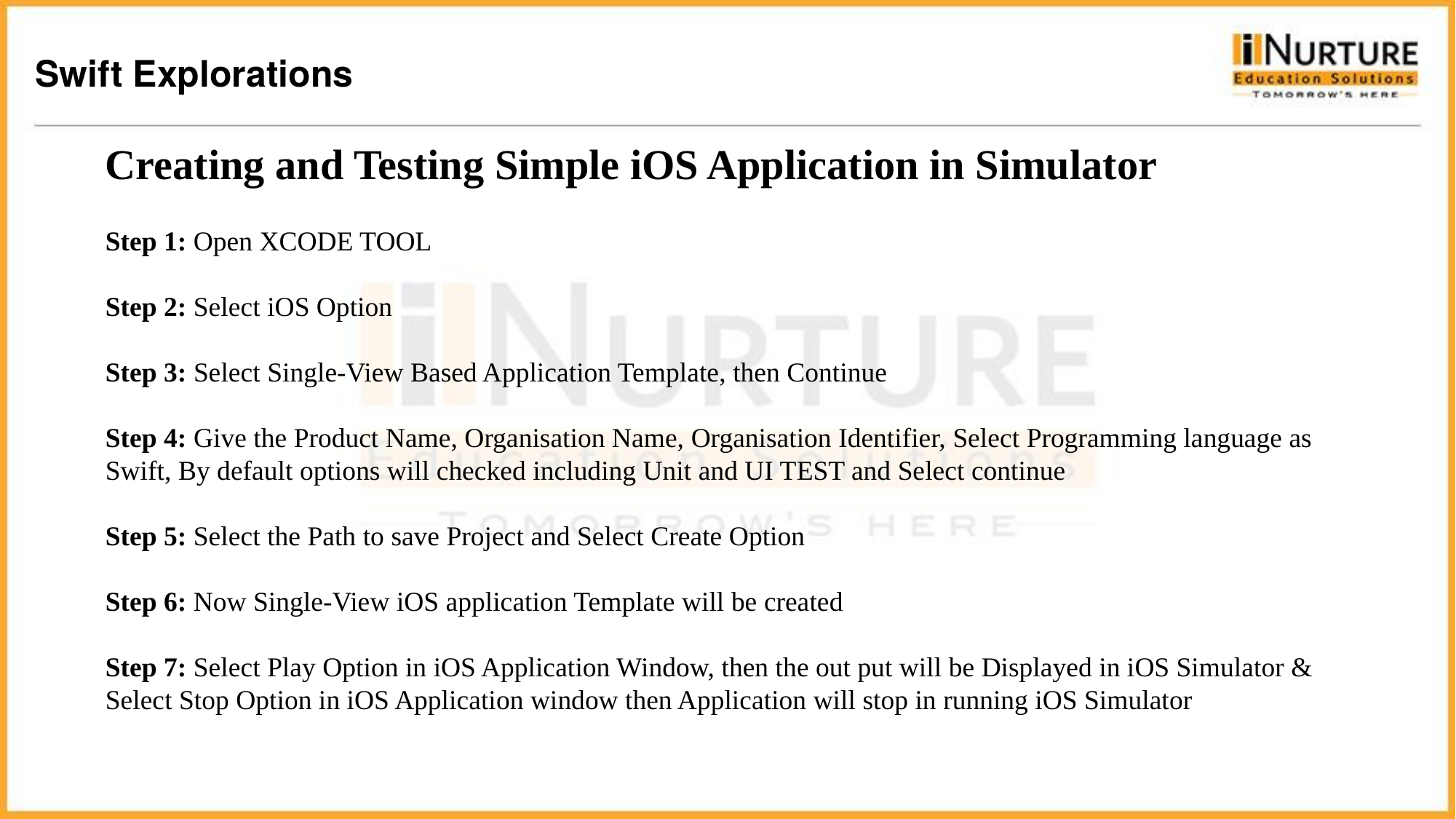

Swift Explorations
# Creating and Testing Simple iOS Application in Simulator
Step 1: Open XCODE TOOL

Step 2: Select iOS Option

Step 3: Select Single-View Based Application Template, then Continue

Step 4: Give the Product Name, Organisation Name, Organisation Identifier, Select Programming language as Swift, By default options will checked including Unit and UI TEST and Select continue

Step 5: Select the Path to save Project and Select Create Option

Step 6: Now Single-View iOS application Template will be created

Step 7: Select Play Option in iOS Application Window, then the out put will be Displayed in iOS Simulator & Select Stop Option in iOS Application window then Application will stop in running iOS Simulator